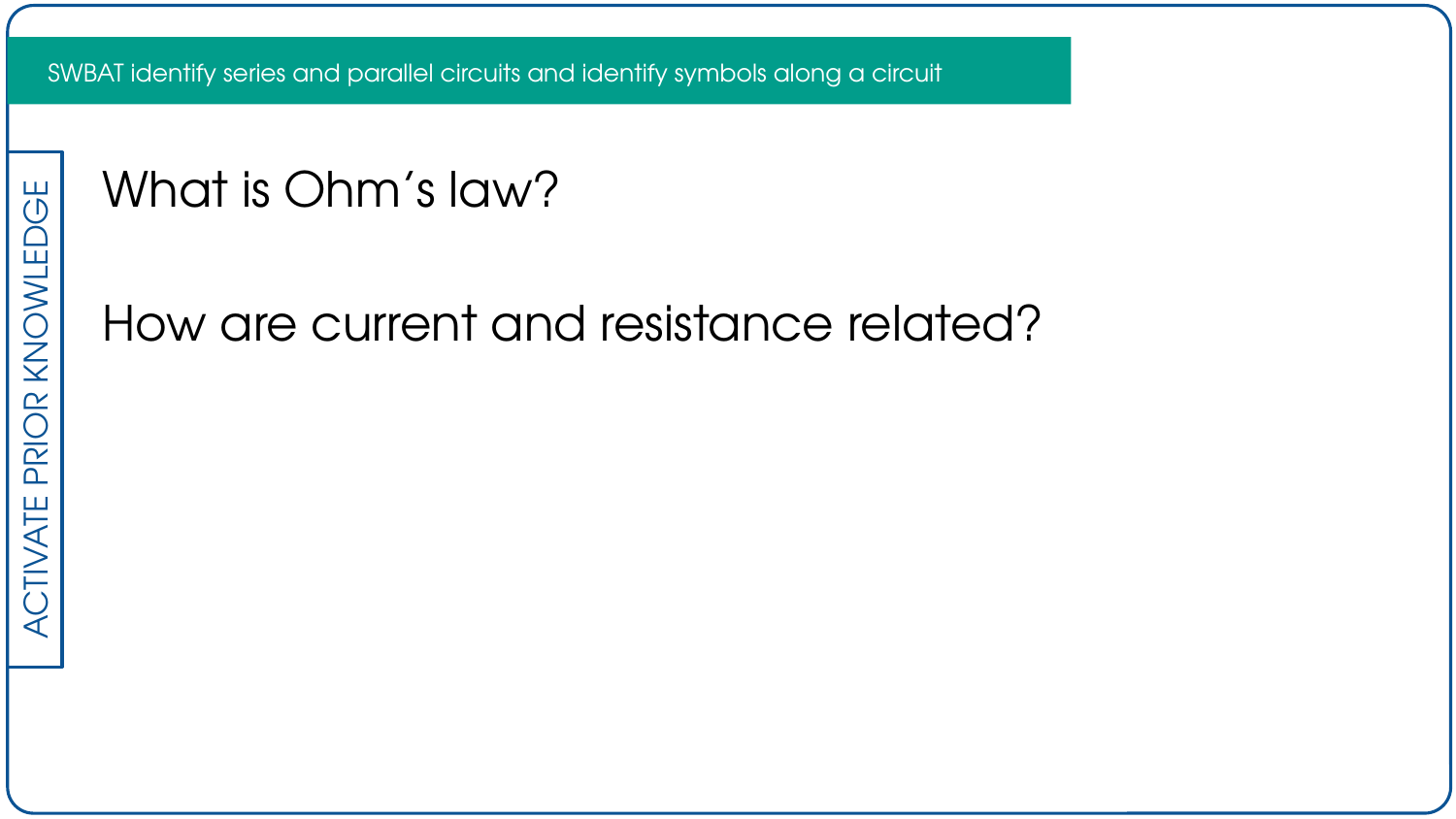

SWBAT identify series and parallel circuits and identify symbols along a circuit
What is Ohm’s law?

How are current and resistance related?